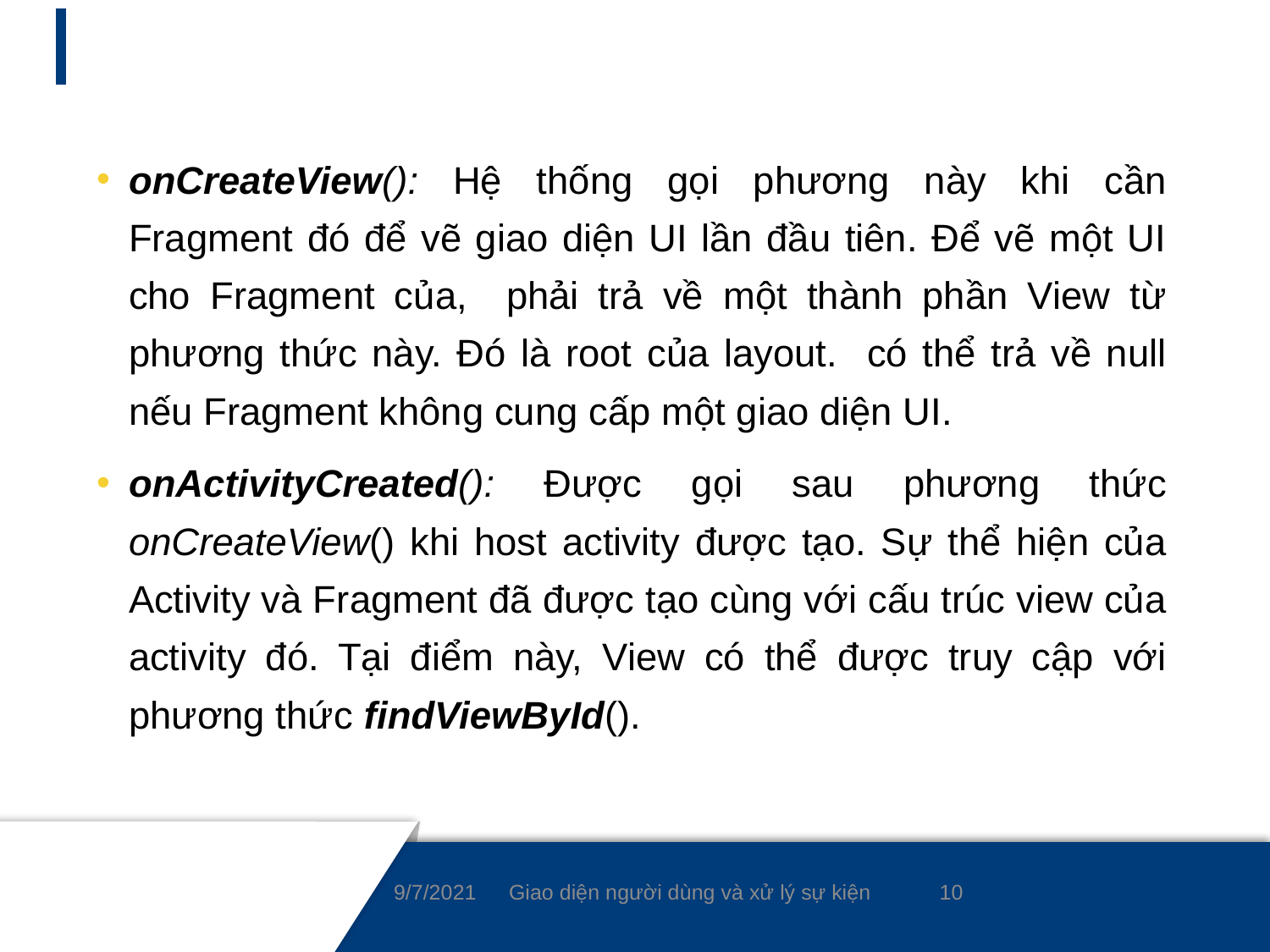

#
onCreateView(): Hệ thống gọi phương này khi cần Fragment đó để vẽ giao diện UI lần đầu tiên. Để vẽ một UI cho Fragment của,  phải trả về một thành phần View từ phương thức này. Đó là root của layout.  có thể trả về null nếu Fragment không cung cấp một giao diện UI.
onActivityCreated(): Được gọi sau phương thức onCreateView() khi host activity được tạo. Sự thể hiện của Activity và Fragment đã được tạo cùng với cấu trúc view của activity đó. Tại điểm này, View có thể được truy cập với phương thức findViewById().

10
9/7/2021
Giao diện người dùng và xử lý sự kiện